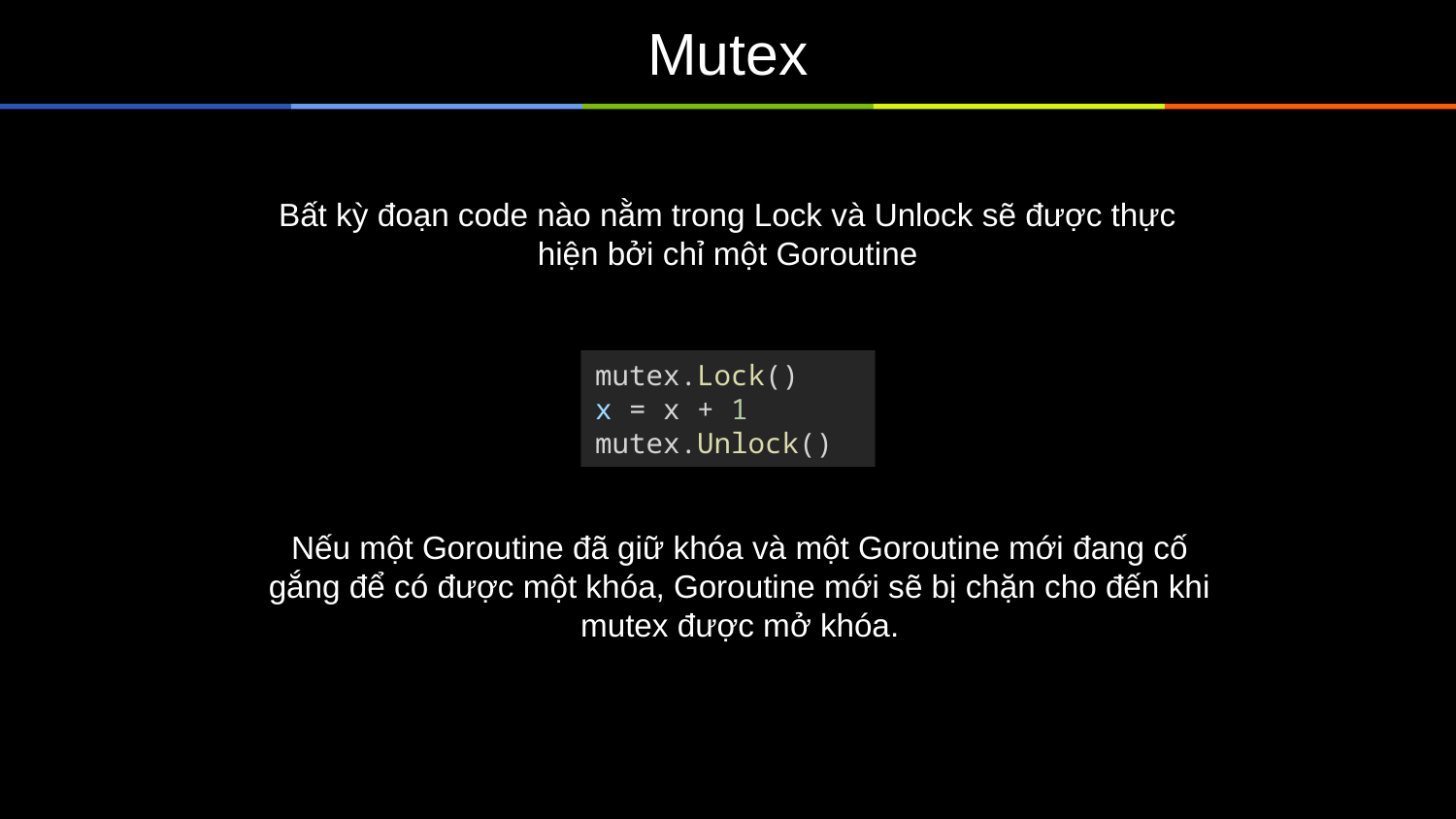

# Mutex
Bất kỳ đoạn code nào nằm trong Lock và Unlock sẽ được thực hiện bởi chỉ một Goroutine
mutex.Lock()
x = x + 1
mutex.Unlock()
Nếu một Goroutine đã giữ khóa và một Goroutine mới đang cố gắng để có được một khóa, Goroutine mới sẽ bị chặn cho đến khi mutex được mở khóa.